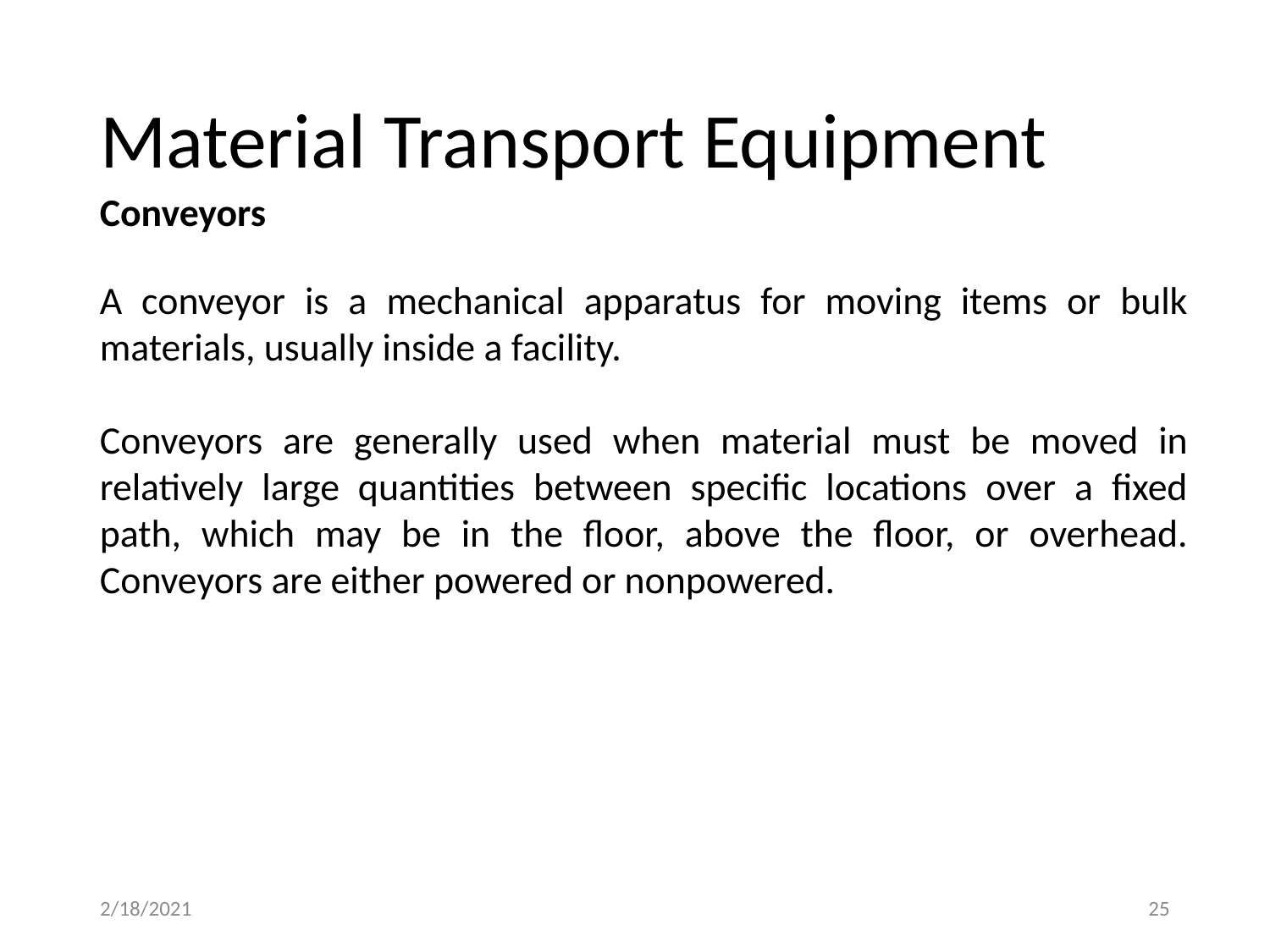

# Material Transport Equipment
Conveyors
A conveyor is a mechanical apparatus for moving items or bulk materials, usually inside a facility.

Conveyors are generally used when material must be moved in relatively large quantities between specific locations over a fixed path, which may be in the floor, above the floor, or overhead. Conveyors are either powered or nonpowered.
2/18/2021
25